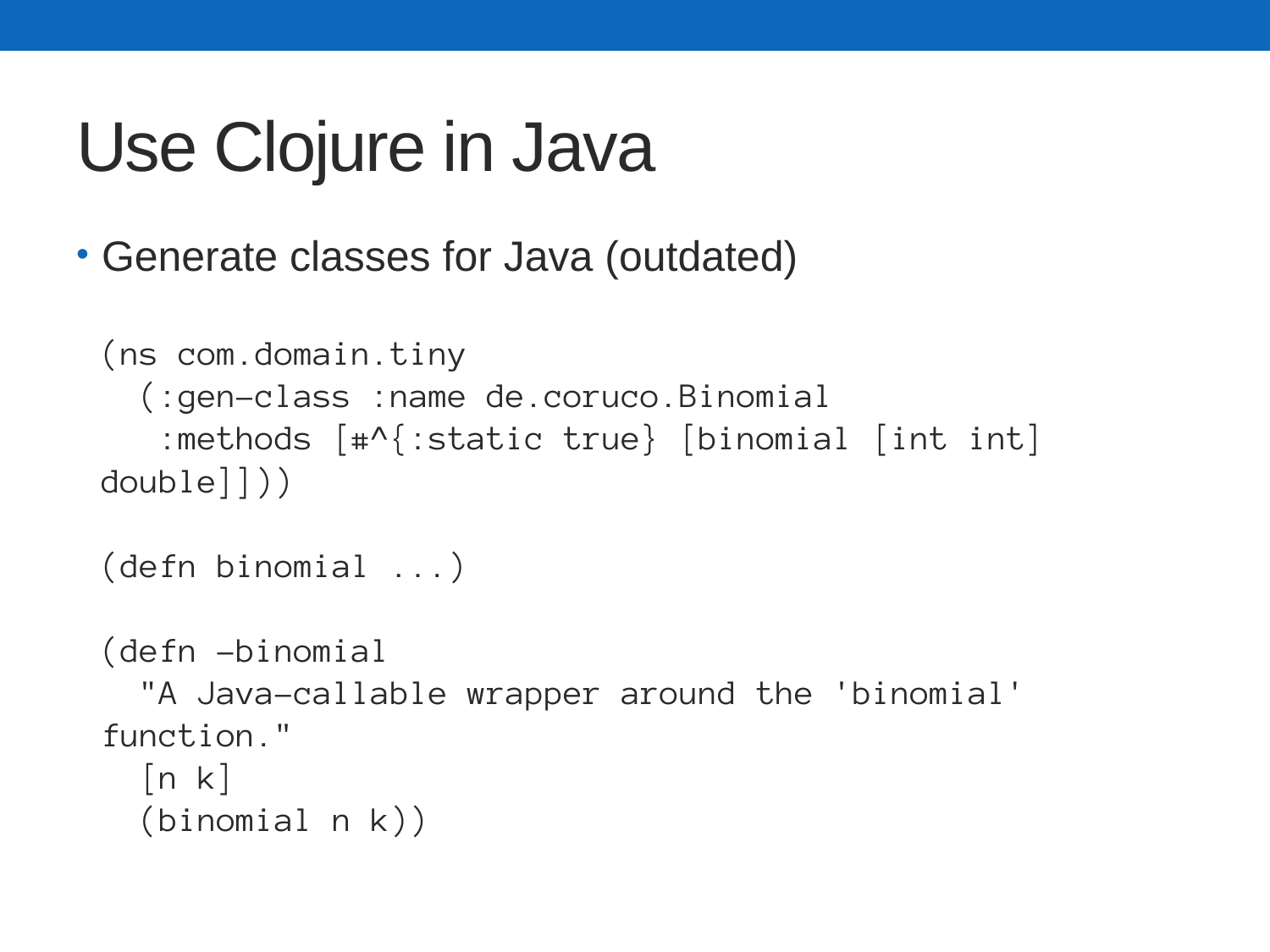

# Use Clojure in Java
Generate classes for Java (outdated)
(ns com.domain.tiny
  (:gen-class :name de.coruco.Binomial
   :methods [#^{:static true} [binomial [int int] double]]))
(defn binomial ...)
(defn -binomial
  "A Java-callable wrapper around the 'binomial' function."
  [n k]
  (binomial n k))